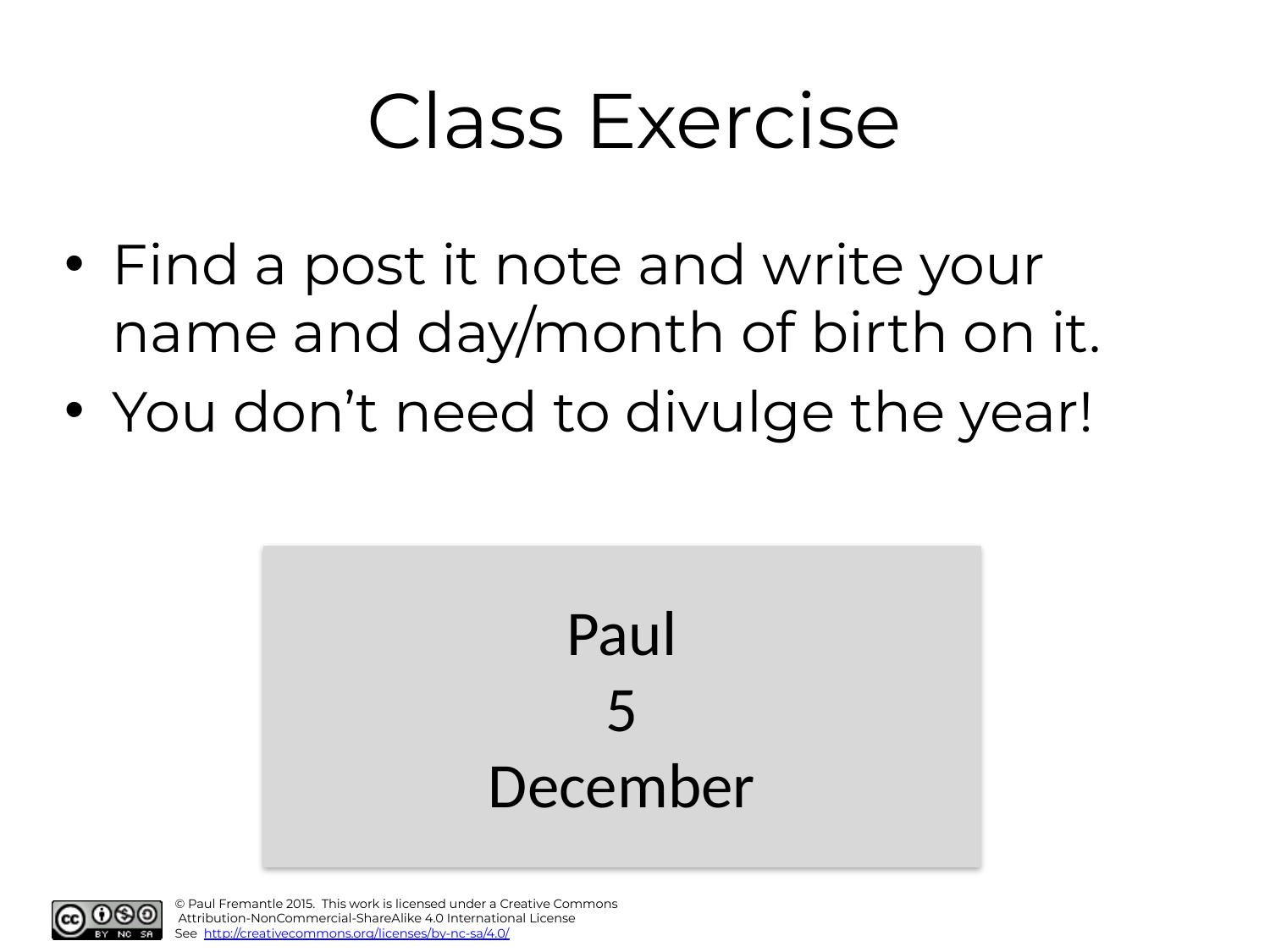

# Class Exercise
Find a post it note and write your name and day/month of birth on it.
You don’t need to divulge the year!
Paul
5
December